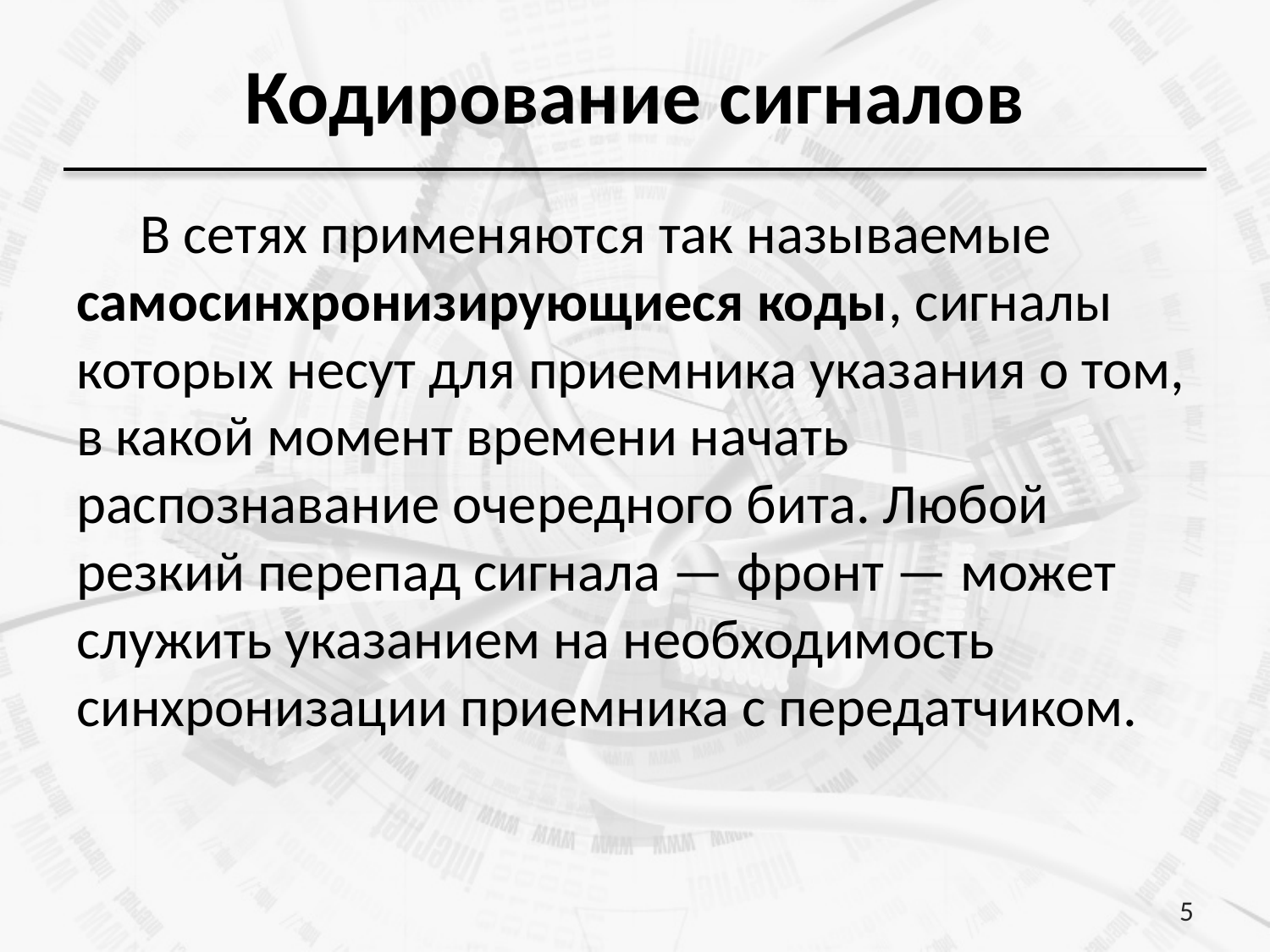

# Кодирование сигналов
В сетях применяются так называемые самосинхронизирующиеся коды, сигналы которых несут для приемника указания о том, в какой момент времени начать распознавание очередного бита. Любой резкий перепад сигнала — фронт — может служить указанием на необходимость синхронизации приемника с передатчиком.
5